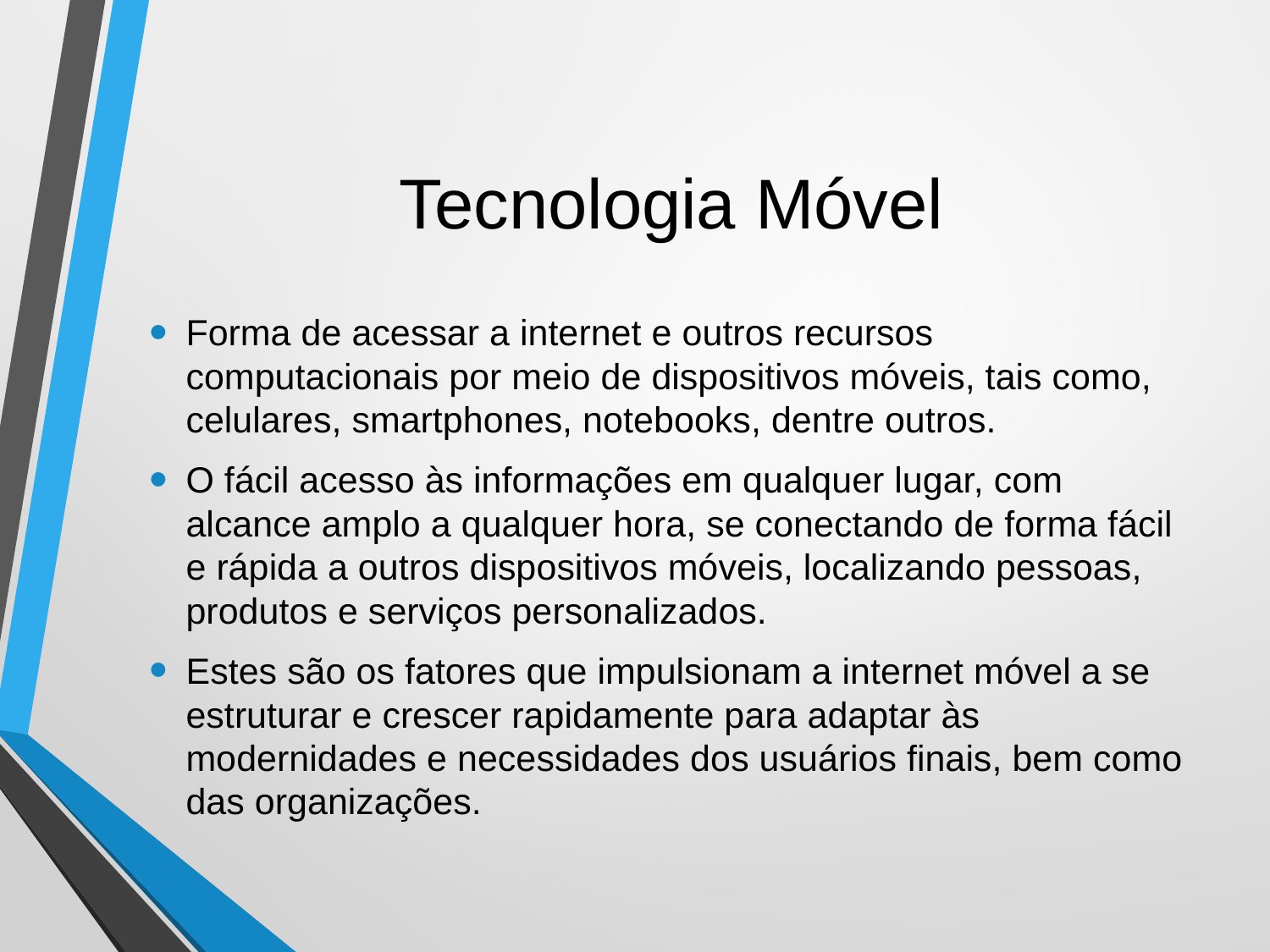

# Tecnologia Móvel
Forma de acessar a internet e outros recursos computacionais por meio de dispositivos móveis, tais como, celulares, smartphones, notebooks, dentre outros.
O fácil acesso às informações em qualquer lugar, com alcance amplo a qualquer hora, se conectando de forma fácil e rápida a outros dispositivos móveis, localizando pessoas, produtos e serviços personalizados.
Estes são os fatores que impulsionam a internet móvel a se estruturar e crescer rapidamente para adaptar às modernidades e necessidades dos usuários finais, bem como das organizações.